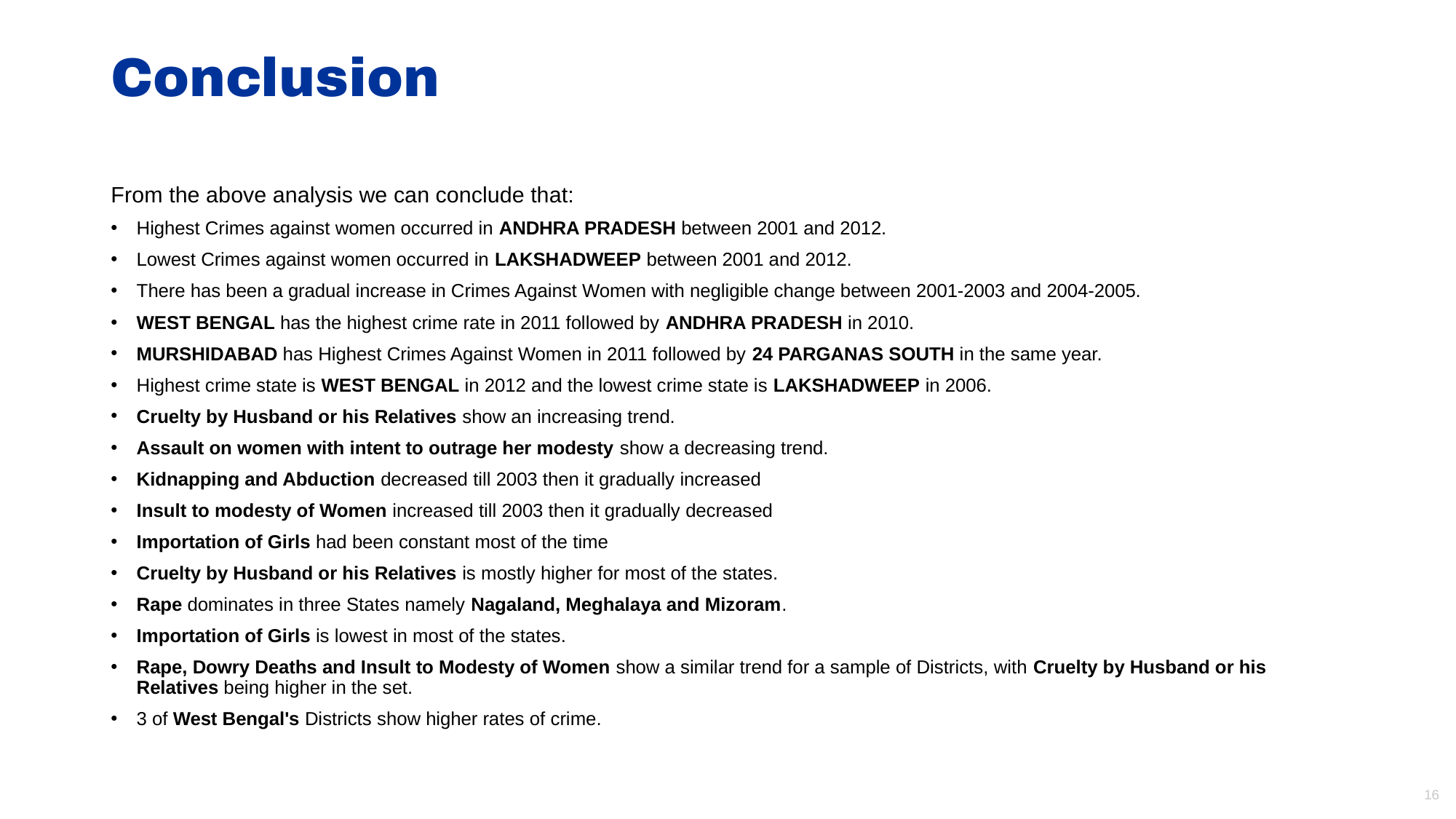

# Conclusion
From the above analysis we can conclude that:
Highest Crimes against women occurred in ANDHRA PRADESH between 2001 and 2012.
Lowest Crimes against women occurred in LAKSHADWEEP between 2001 and 2012.
There has been a gradual increase in Crimes Against Women with negligible change between 2001-2003 and 2004-2005.
WEST BENGAL has the highest crime rate in 2011 followed by ANDHRA PRADESH in 2010.
MURSHIDABAD has Highest Crimes Against Women in 2011 followed by 24 PARGANAS SOUTH in the same year.
Highest crime state is WEST BENGAL in 2012 and the lowest crime state is LAKSHADWEEP in 2006.
Cruelty by Husband or his Relatives show an increasing trend.
Assault on women with intent to outrage her modesty show a decreasing trend.
Kidnapping and Abduction decreased till 2003 then it gradually increased
Insult to modesty of Women increased till 2003 then it gradually decreased
Importation of Girls had been constant most of the time
Cruelty by Husband or his Relatives is mostly higher for most of the states.
Rape dominates in three States namely Nagaland, Meghalaya and Mizoram.
Importation of Girls is lowest in most of the states.
Rape, Dowry Deaths and Insult to Modesty of Women show a similar trend for a sample of Districts, with Cruelty by Husband or his      Relatives being higher in the set.
3 of West Bengal's Districts show higher rates of crime.
16